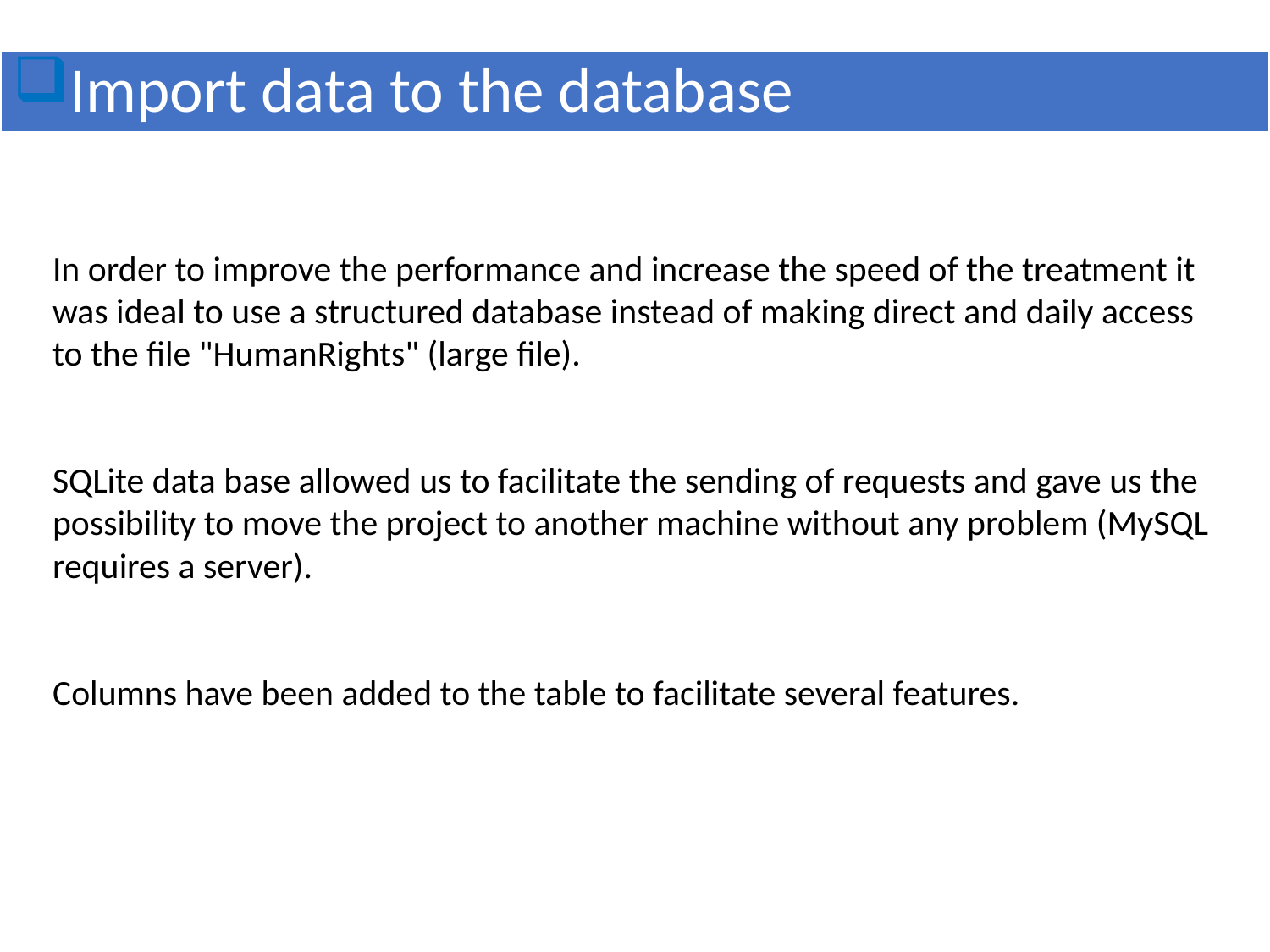

# Import data to the database
In order to improve the performance and increase the speed of the treatment it was ideal to use a structured database instead of making direct and daily access to the file "HumanRights" (large file).
SQLite data base allowed us to facilitate the sending of requests and gave us the possibility to move the project to another machine without any problem (MySQL requires a server).
Columns have been added to the table to facilitate several features.